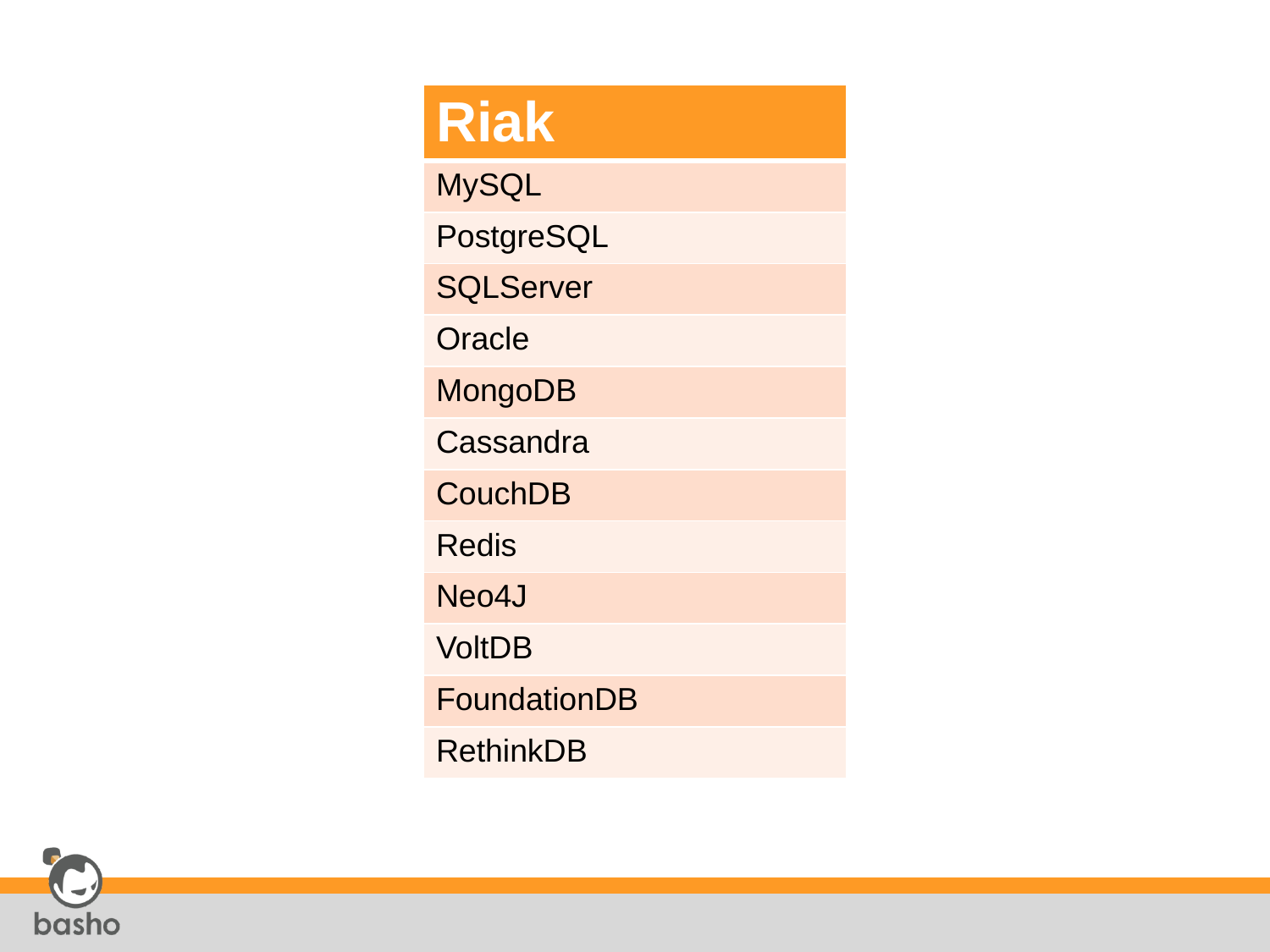

| Riak |
| --- |
| MySQL |
| PostgreSQL |
| SQLServer |
| Oracle |
| MongoDB |
| Cassandra |
| CouchDB |
| Redis |
| Neo4J |
| VoltDB |
| FoundationDB |
| RethinkDB |